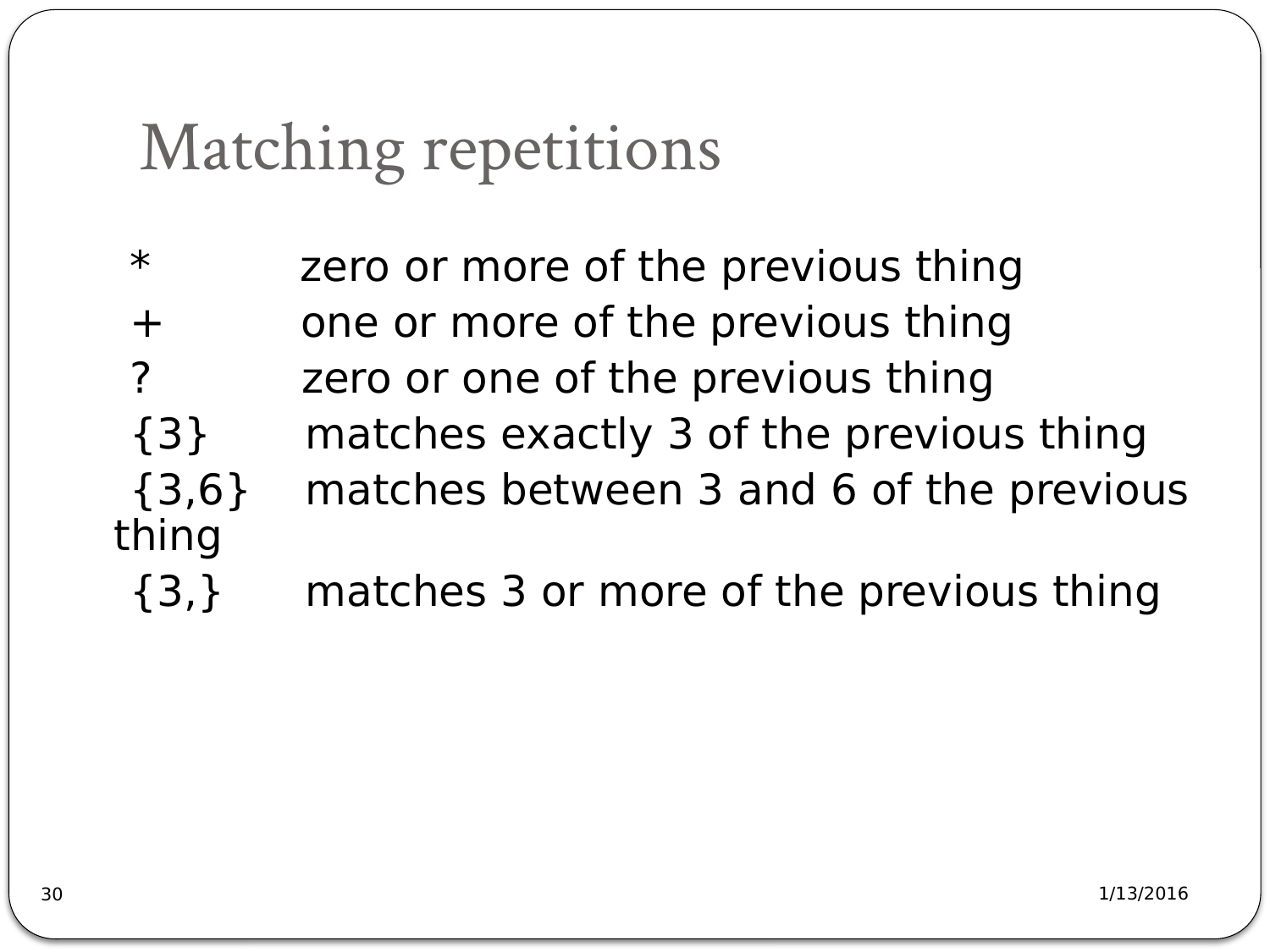

# Matching repetitions
    *           zero or more of the previous thing
    +          one or more of the previous thing
    ?           zero or one of the previous thing
    {3}       matches exactly 3 of the previous thing
    {3,6}    matches between 3 and 6 of the previous thing
    {3,}      matches 3 or more of the previous thing

1/13/2016
30